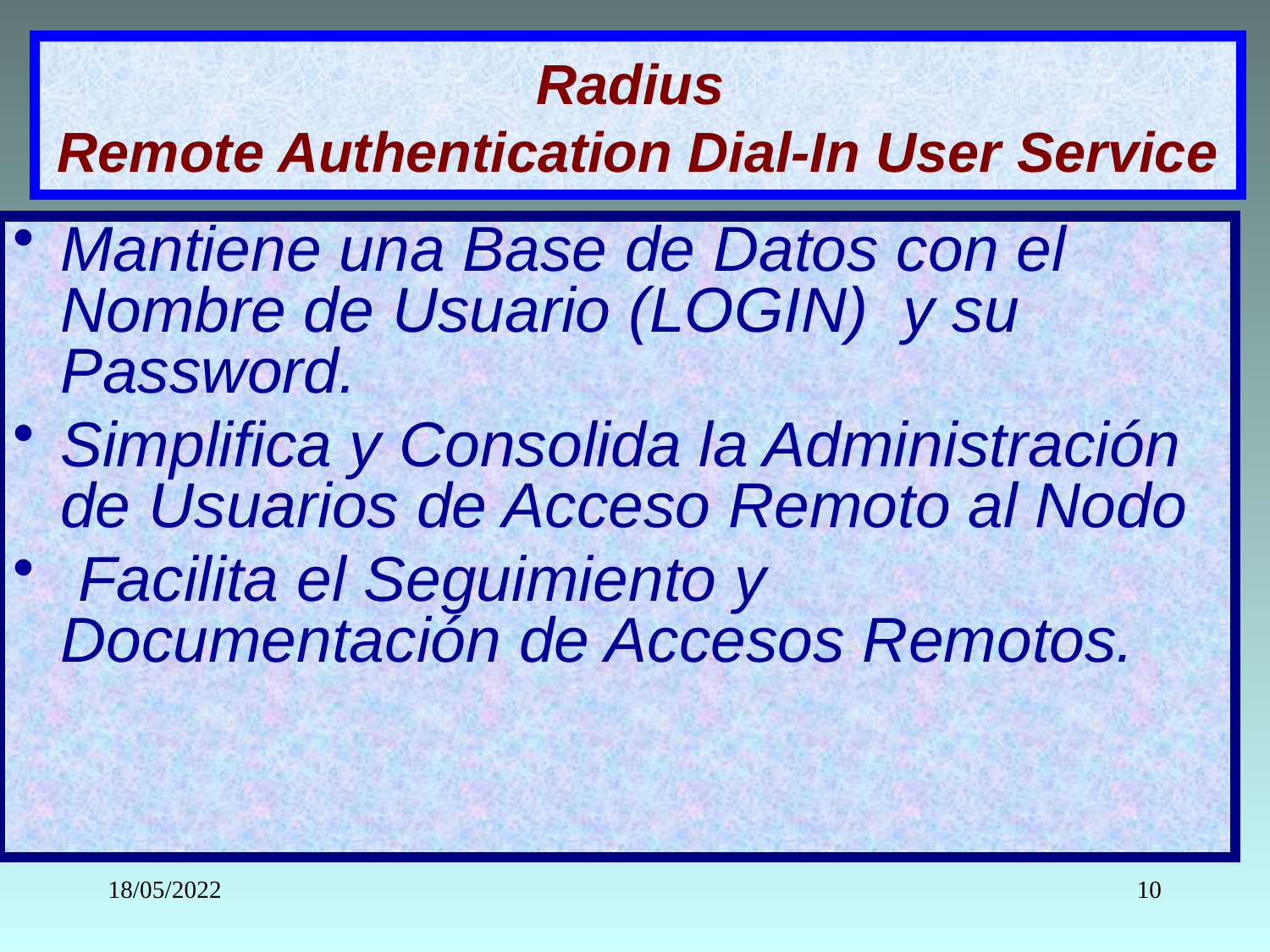

# Radius Remote Authentication Dial-In User Service
Mantiene una Base de Datos con el Nombre de Usuario (LOGIN)  y su Password.
Simplifica y Consolida la Administración de Usuarios de Acceso Remoto al Nodo
 Facilita el Seguimiento y Documentación de Accesos Remotos.
18/05/2022
10